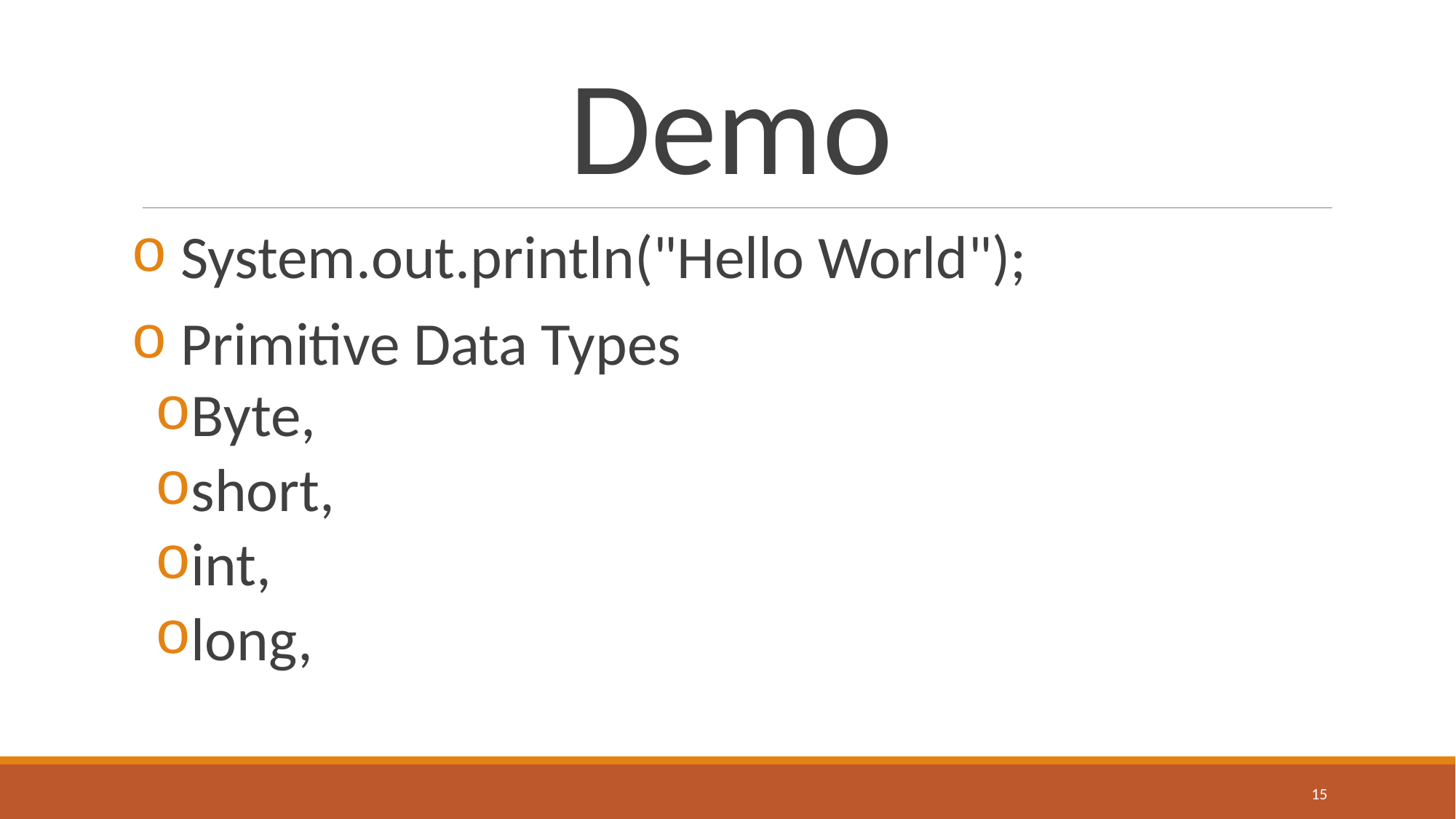

# Demo
 System.out.println("Hello World");
 Primitive Data Types
Byte,
short,
int,
long,
15